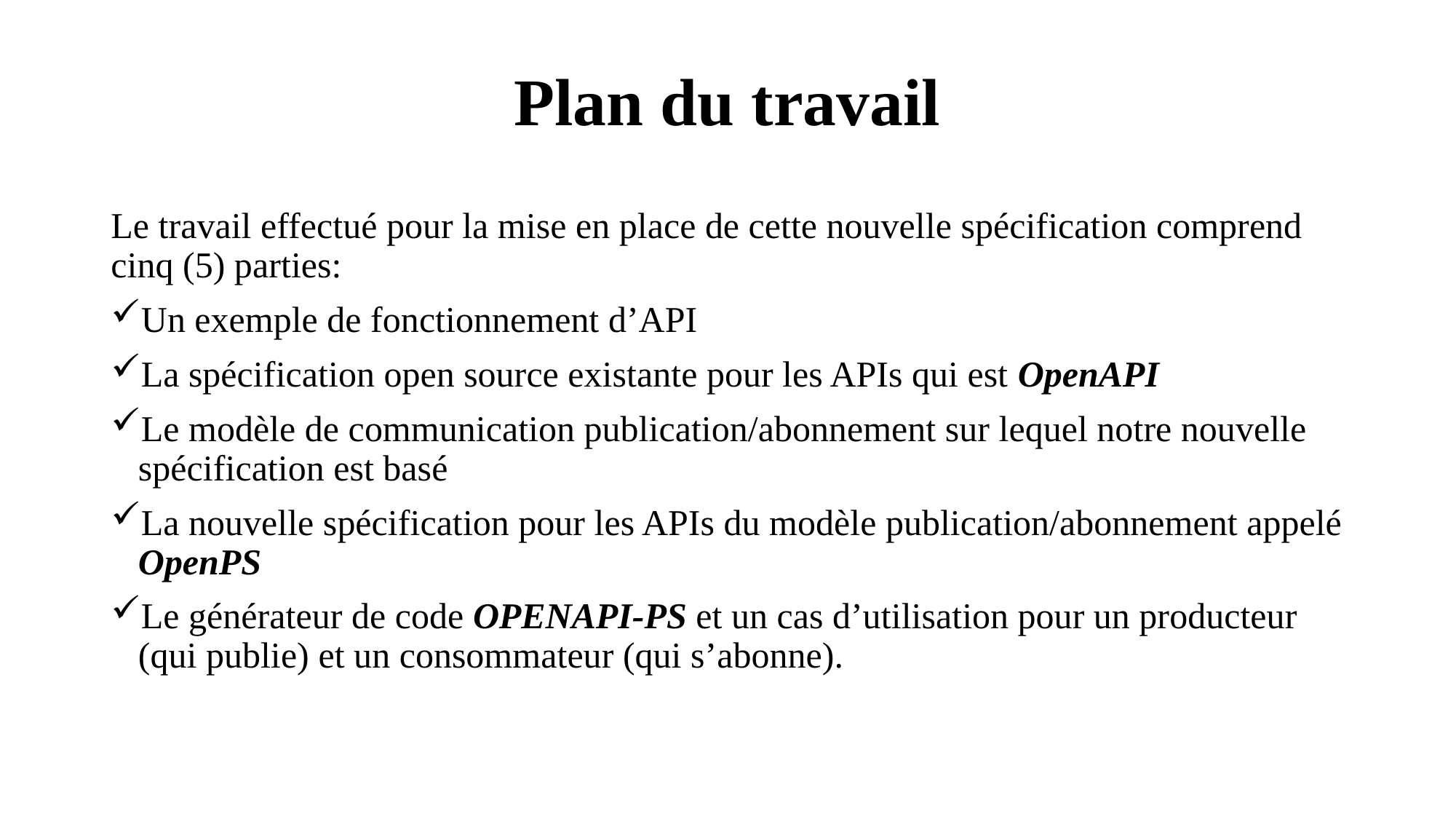

# Plan du travail
Le travail effectué pour la mise en place de cette nouvelle spécification comprend cinq (5) parties:
Un exemple de fonctionnement d’API
La spécification open source existante pour les APIs qui est OpenAPI
Le modèle de communication publication/abonnement sur lequel notre nouvelle spécification est basé
La nouvelle spécification pour les APIs du modèle publication/abonnement appelé OpenPS
Le générateur de code OPENAPI-PS et un cas d’utilisation pour un producteur (qui publie) et un consommateur (qui s’abonne).